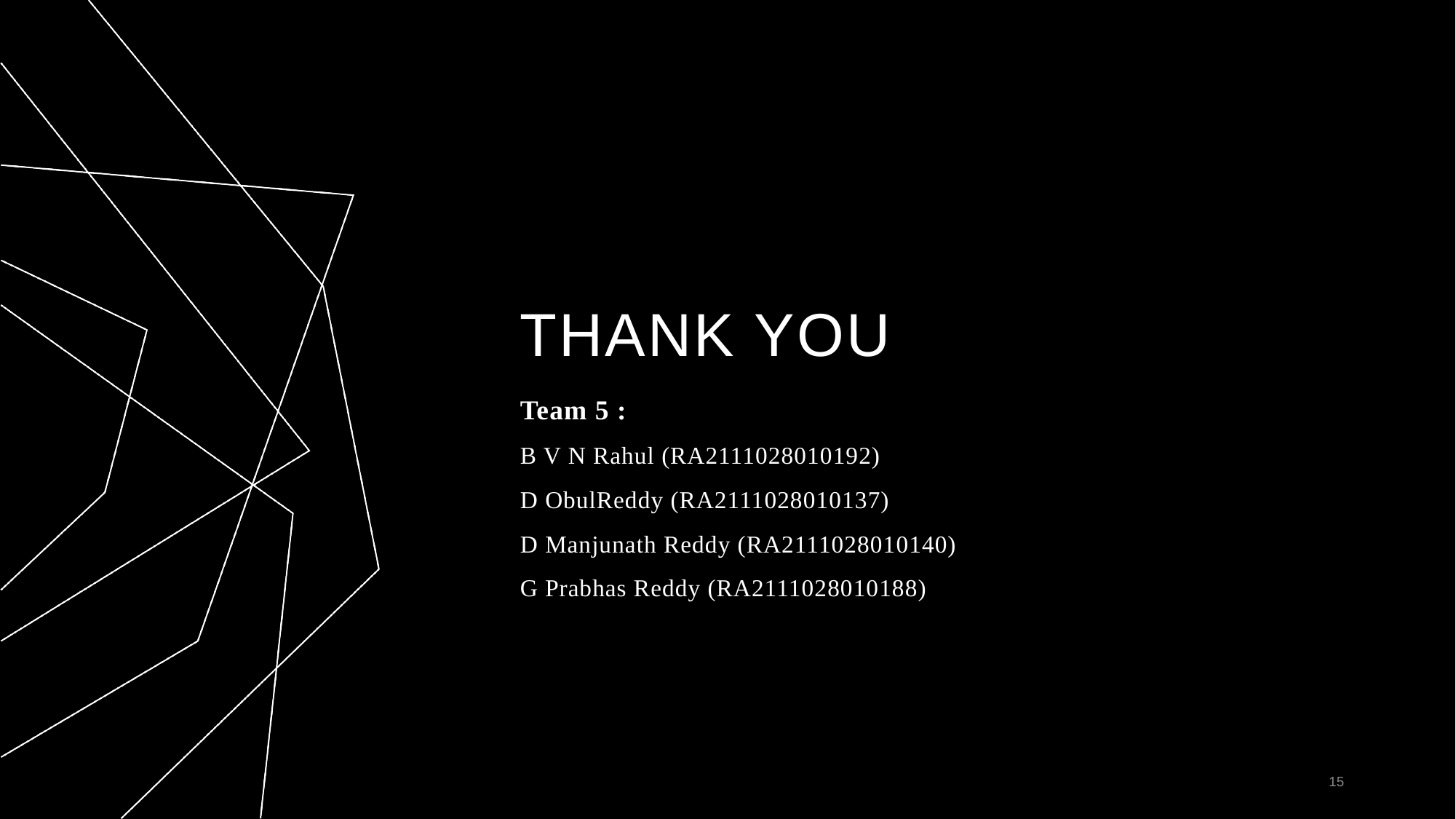

# Thank You
Team 5 :
B V N Rahul (RA2111028010192)
D ObulReddy (RA2111028010137)
D Manjunath Reddy (RA2111028010140)
G Prabhas Reddy (RA2111028010188)
15